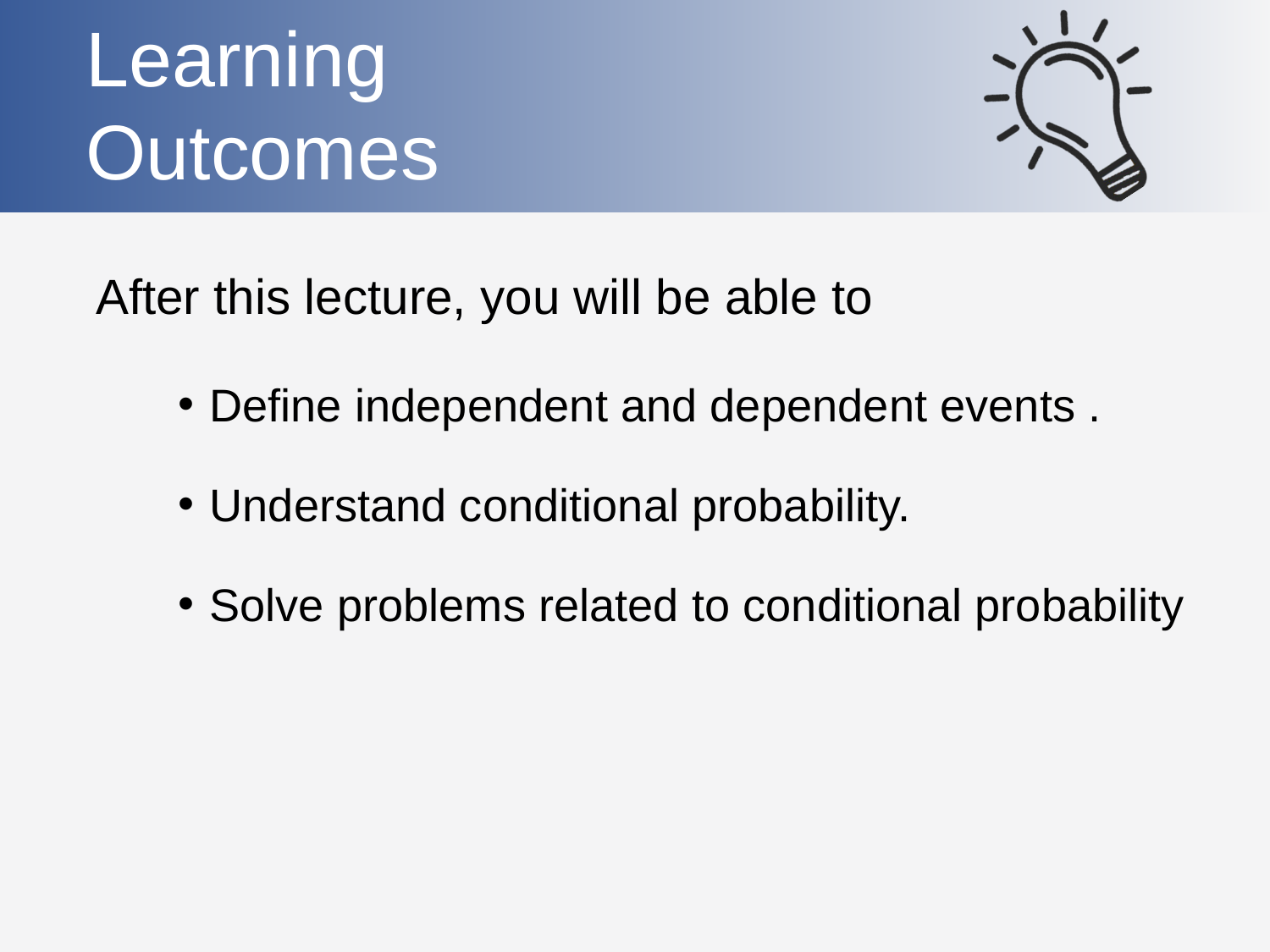

Define independent and dependent events .
Understand conditional probability.
Solve problems related to conditional probability